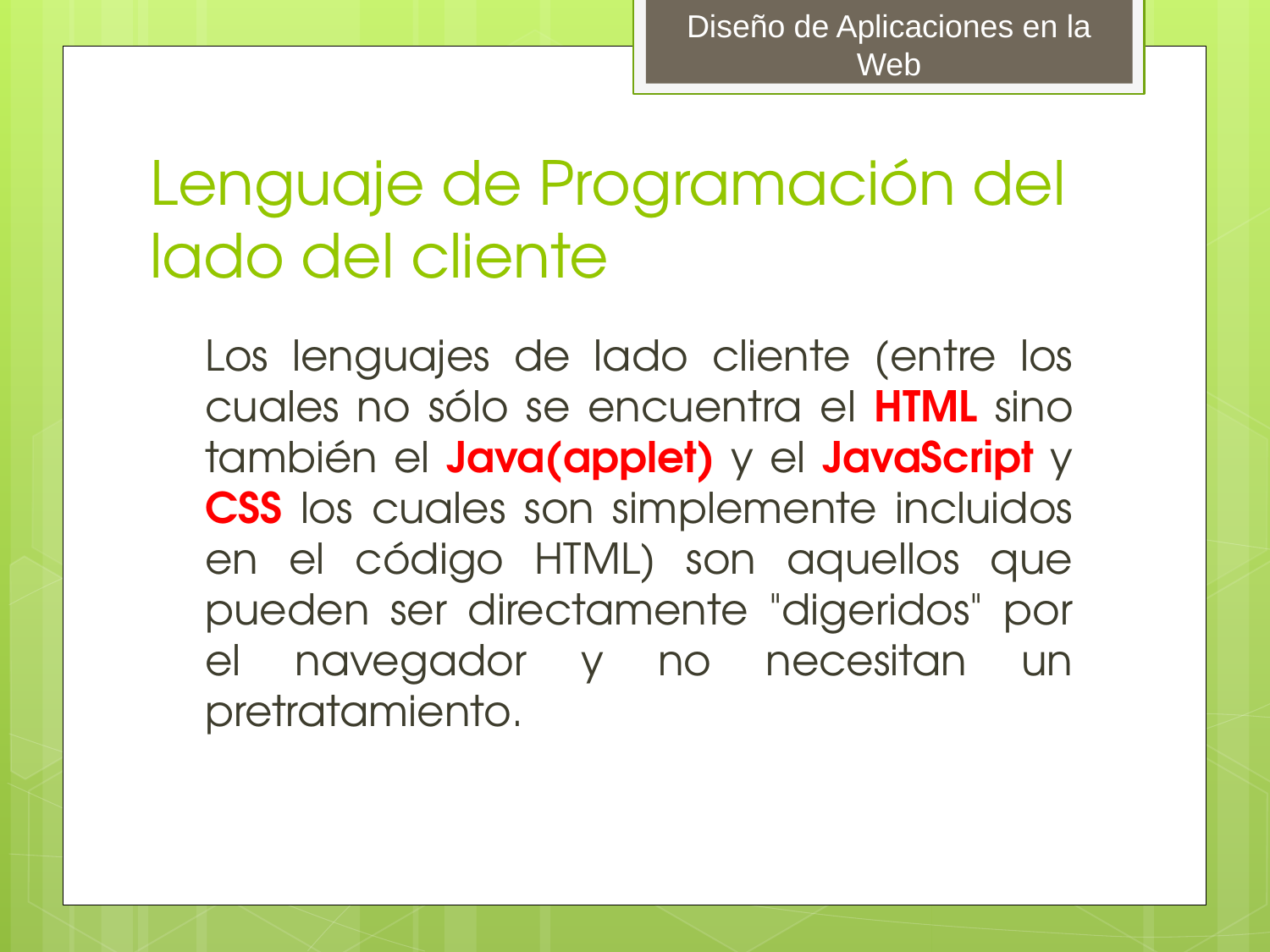

Lenguaje de Programación del lado del cliente
	Los lenguajes de lado cliente (entre los cuales no sólo se encuentra el HTML sino también el Java(applet) y el JavaScript y CSS los cuales son simplemente incluidos en el código HTML) son aquellos que pueden ser directamente "digeridos" por el navegador y no necesitan un pretratamiento.